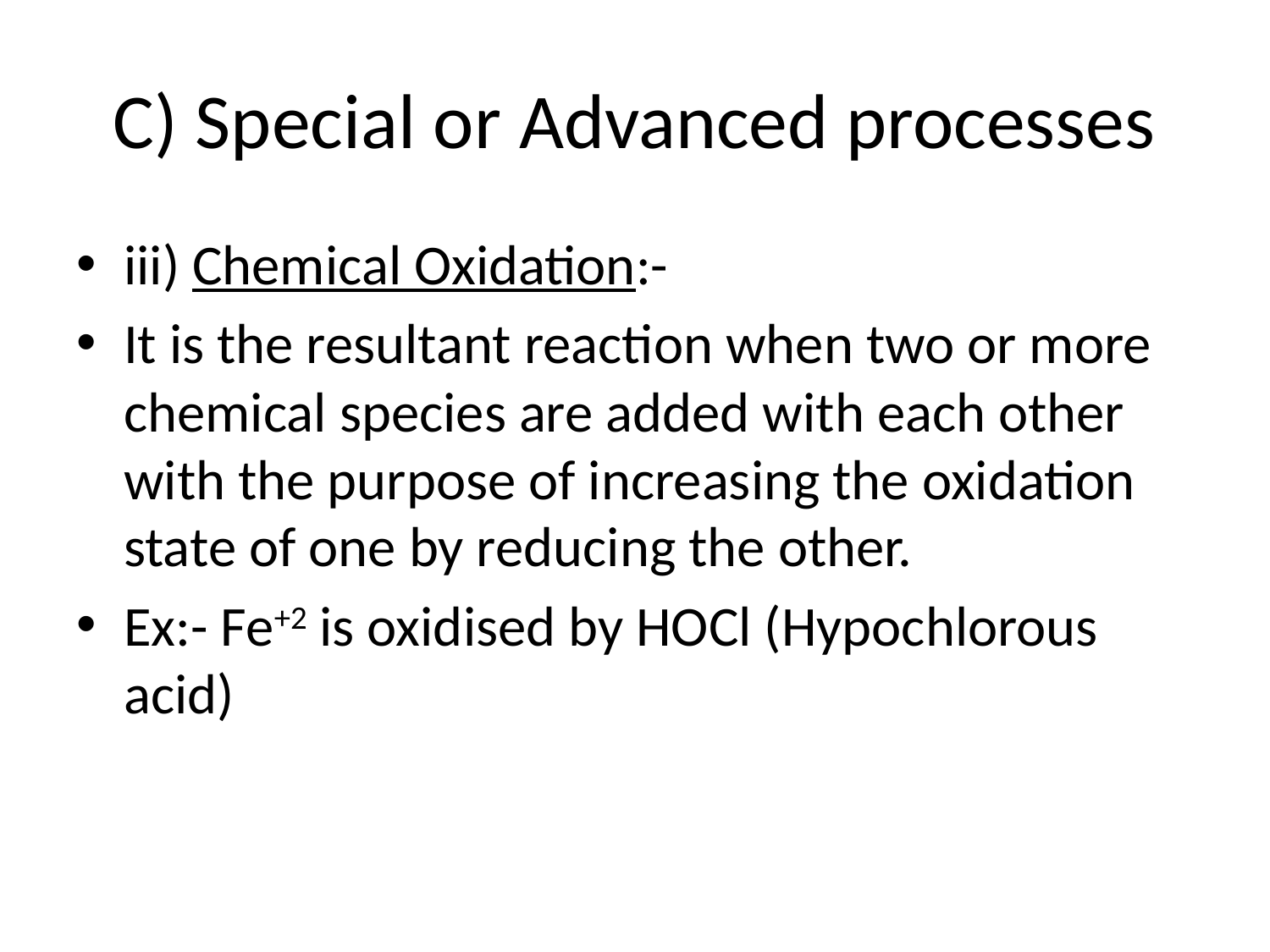

# C) Special or Advanced processes
iii) Chemical Oxidation:-
It is the resultant reaction when two or more chemical species are added with each other with the purpose of increasing the oxidation state of one by reducing the other.
Ex:- Fe+2 is oxidised by HOCl (Hypochlorous acid)